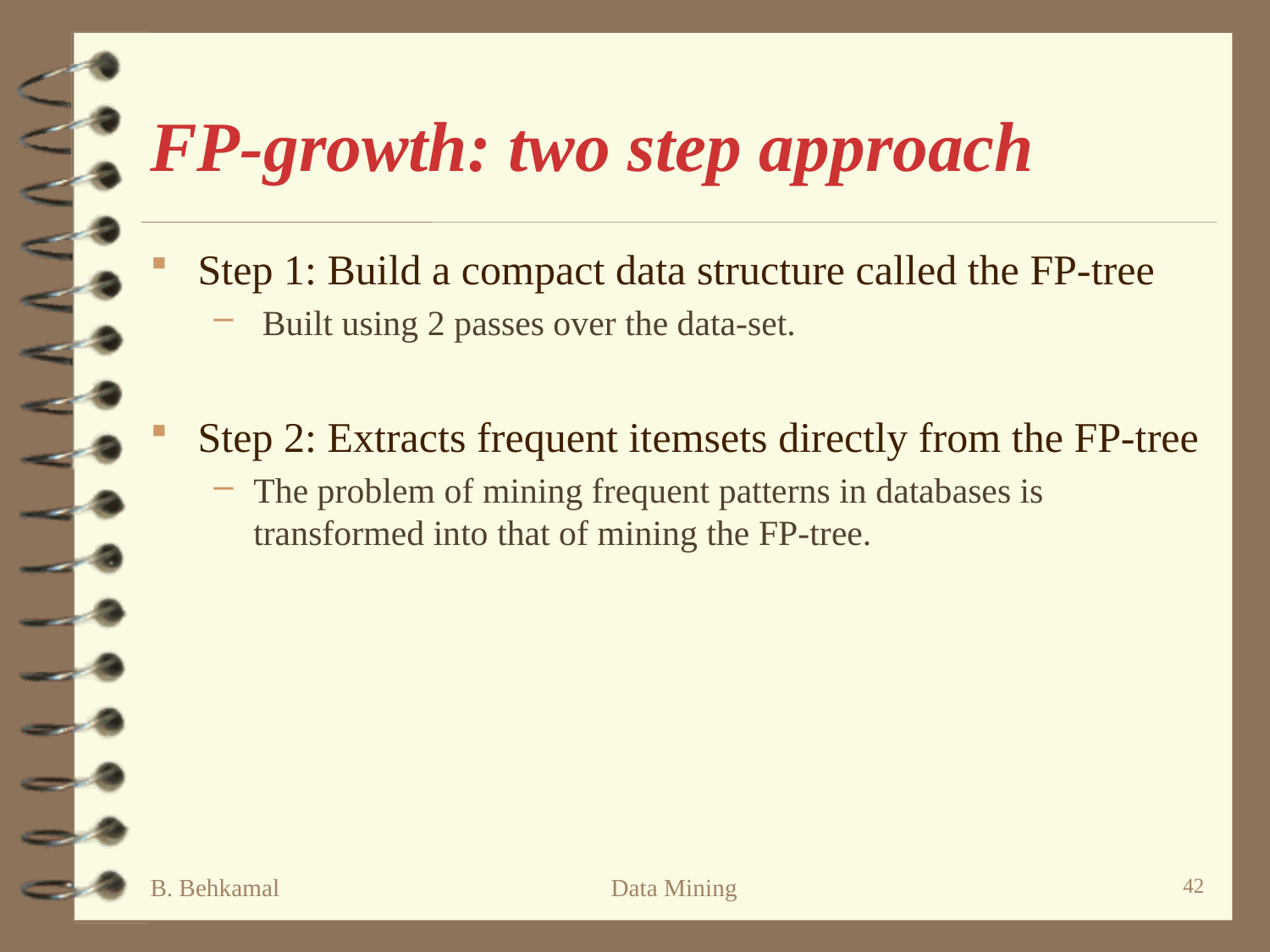

# FP-growth: two step approach
Step 1: Build a compact data structure called the FP-tree
 Built using 2 passes over the data-set.

Step 2: Extracts frequent itemsets directly from the FP-tree
The problem of mining frequent patterns in databases is transformed into that of mining the FP-tree.

B. Behkamal
Data Mining
42